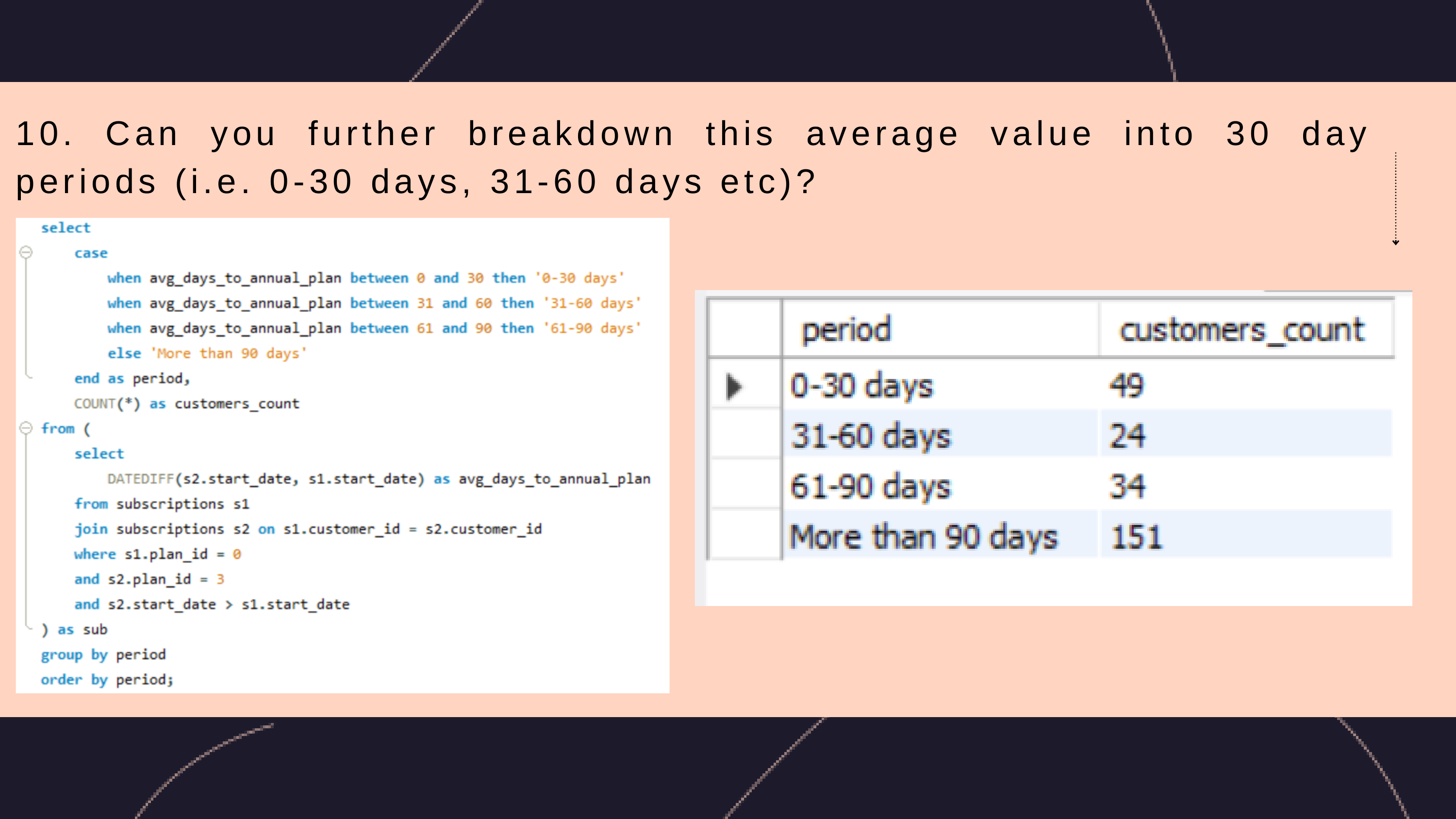

10. Can you further breakdown this average value into 30 day periods (i.e. 0-30 days, 31-60 days etc)?